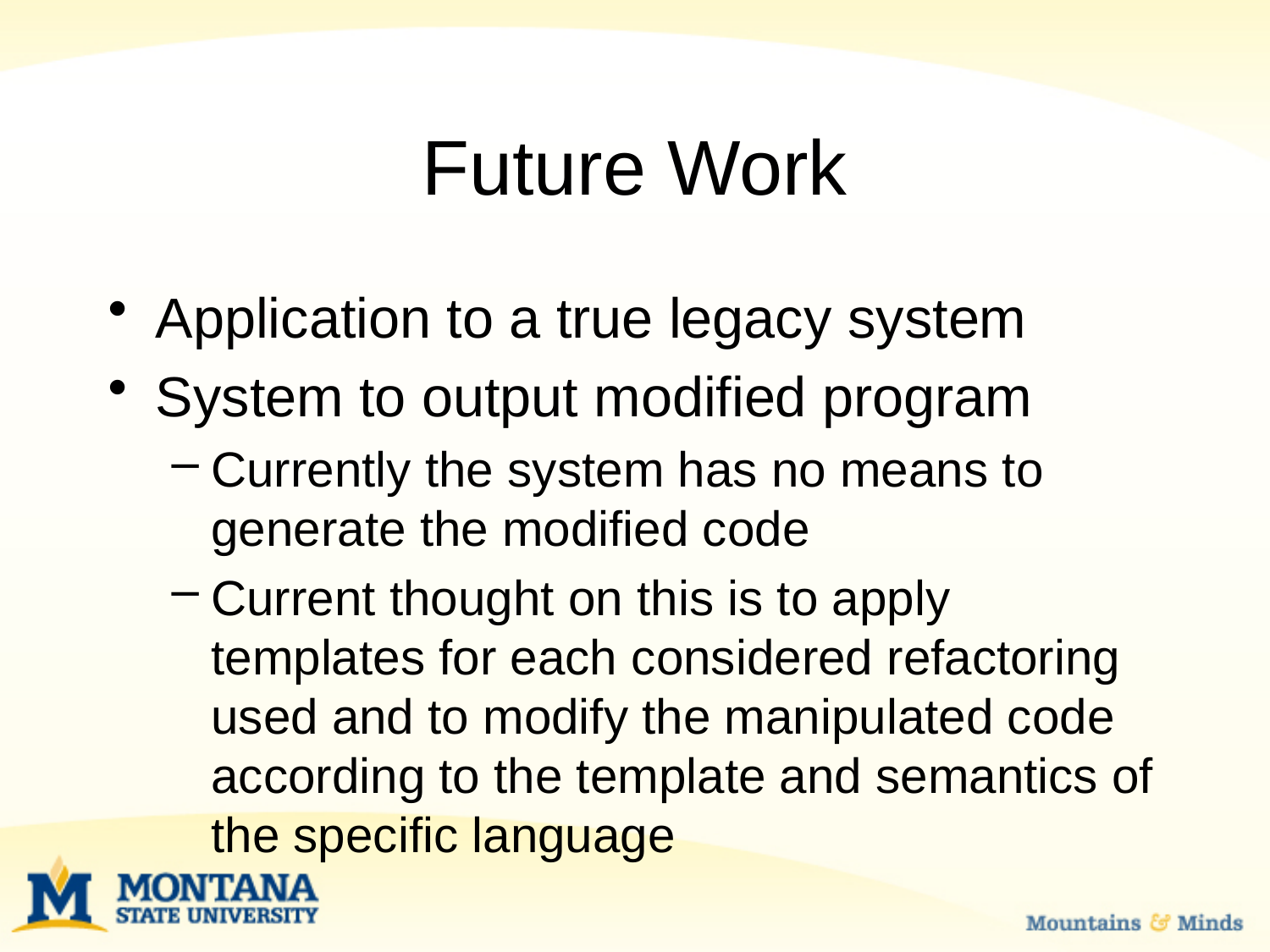

# Future Work
Application to a true legacy system
System to output modified program
Currently the system has no means to generate the modified code
Current thought on this is to apply templates for each considered refactoring used and to modify the manipulated code according to the template and semantics of the specific language